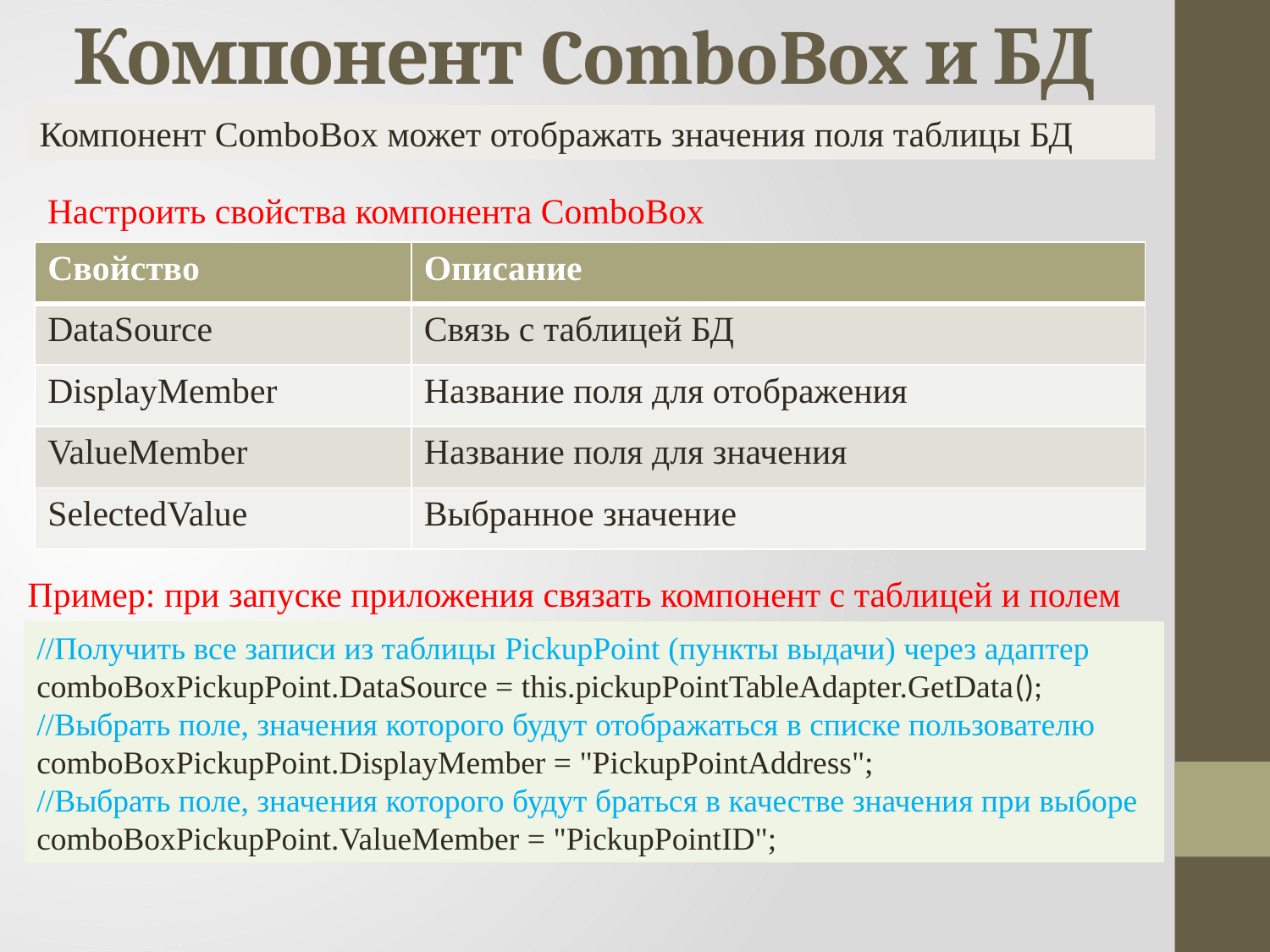

# Компонент ComboBox и БД
Компонент ComboBox может отображать значения поля таблицы БД
Настроить свойства компонента ComboBox
| Свойство | Описание |
| --- | --- |
| DataSource | Связь с таблицей БД |
| DisplayMember | Название поля для отображения |
| ValueMember | Название поля для значения |
| SelectedValue | Выбранное значение |
Пример: при запуске приложения связать компонент с таблицей и полем
//Получить все записи из таблицы PickupPoint (пункты выдачи) через адаптер
comboBoxPickupPoint.DataSource = this.pickupPointTableAdapter.GetData();
//Выбрать поле, значения которого будут отображаться в списке пользователю
comboBoxPickupPoint.DisplayMember = "PickupPointAddress";
//Выбрать поле, значения которого будут браться в качестве значения при выборе
comboBoxPickupPoint.ValueMember = "PickupPointID";